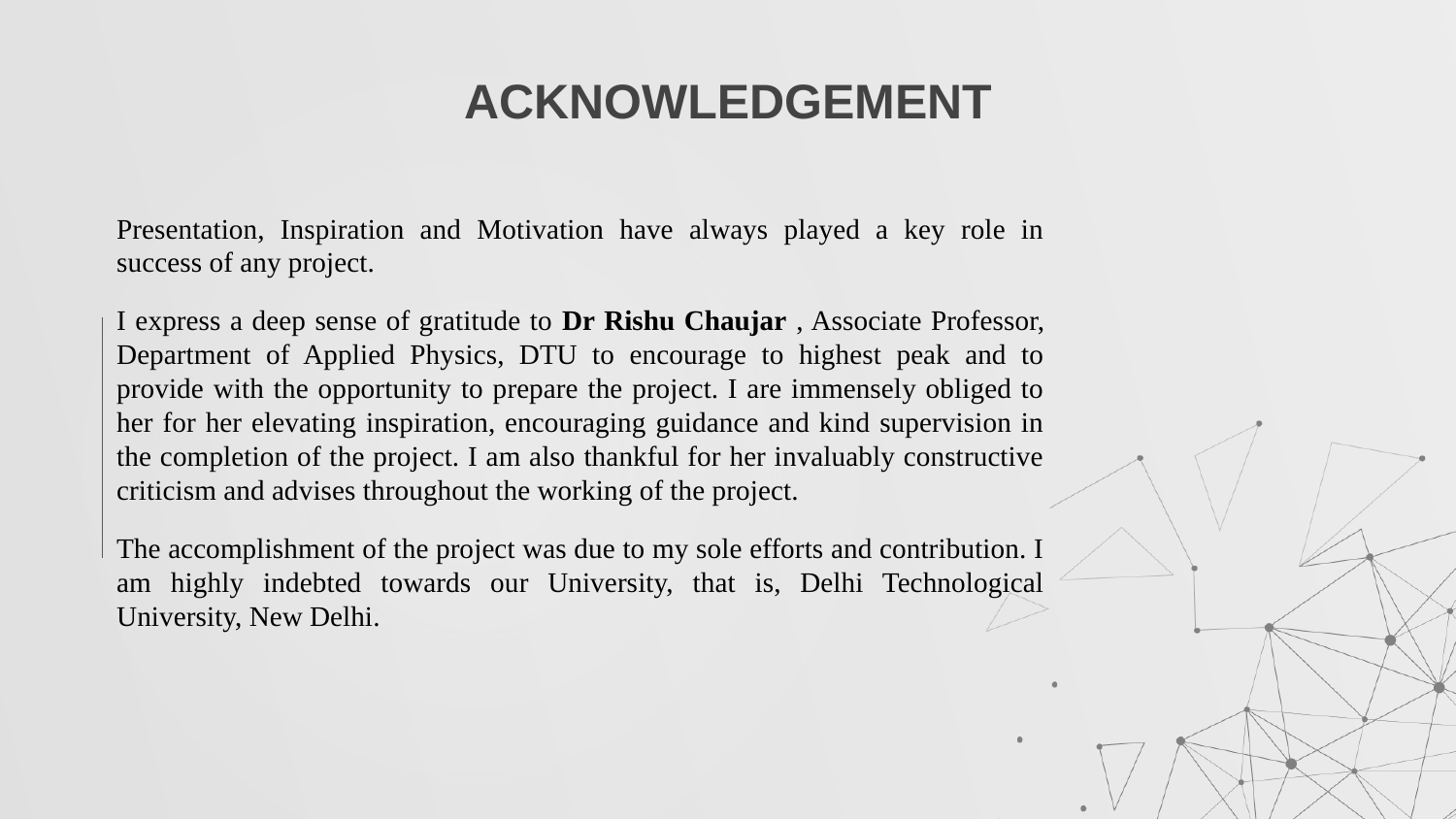

# ACKNOWLEDGEMENT
Presentation, Inspiration and Motivation have always played a key role in success of any project.
I express a deep sense of gratitude to Dr Rishu Chaujar , Associate Professor, Department of Applied Physics, DTU to encourage to highest peak and to provide with the opportunity to prepare the project. I are immensely obliged to her for her elevating inspiration, encouraging guidance and kind supervision in the completion of the project. I am also thankful for her invaluably constructive criticism and advises throughout the working of the project.
The accomplishment of the project was due to my sole efforts and contribution. I am highly indebted towards our University, that is, Delhi Technological University, New Delhi.